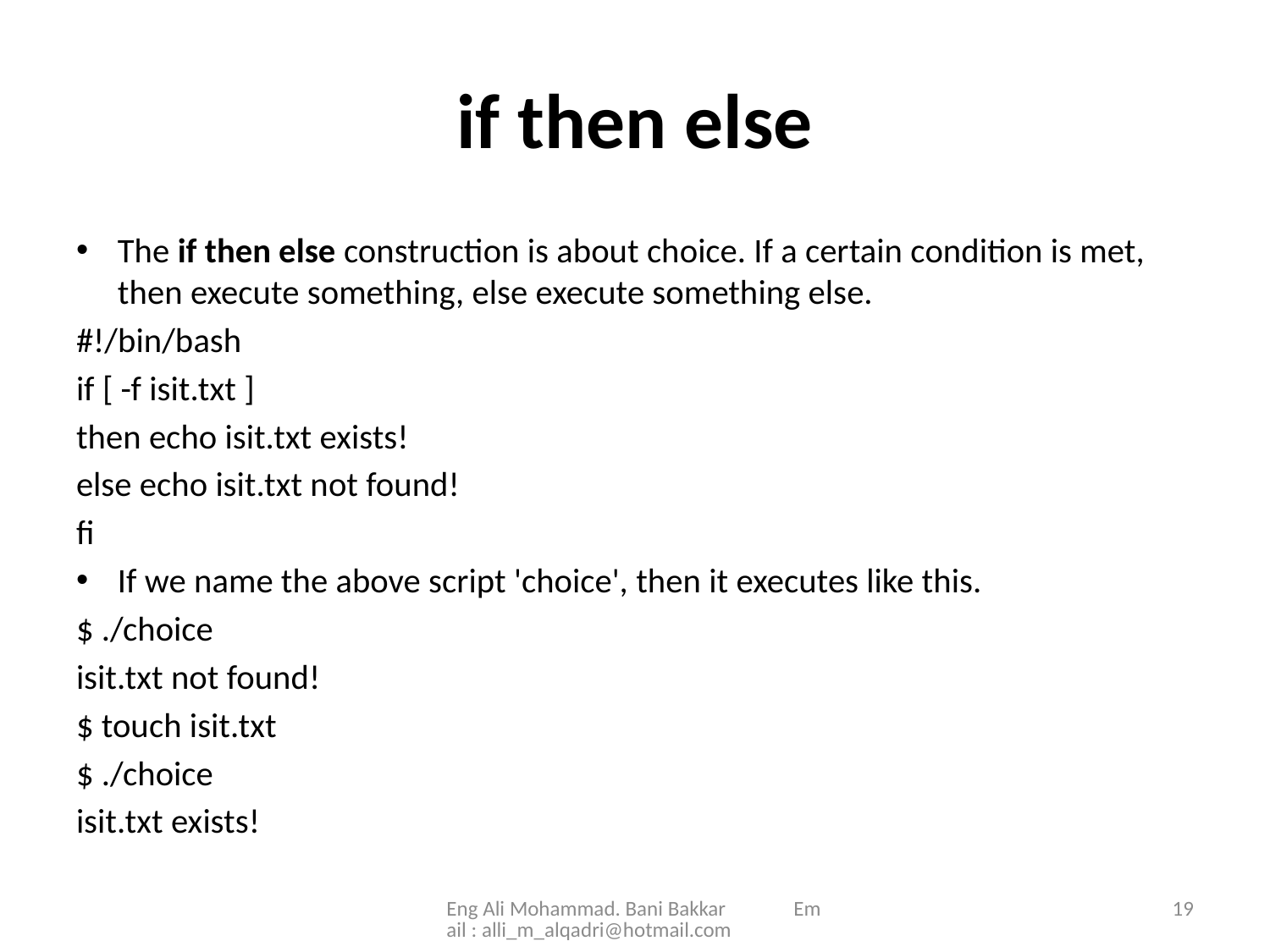

# if then else
The if then else construction is about choice. If a certain condition is met, then execute something, else execute something else.
#!/bin/bash
if [ -f isit.txt ]
then echo isit.txt exists!
else echo isit.txt not found!
fi
If we name the above script 'choice', then it executes like this.
$ ./choice
isit.txt not found!
$ touch isit.txt
$ ./choice
isit.txt exists!

Eng Ali Mohammad. Bani Bakkar              Email : alli_m_alqadri@hotmail.com
19